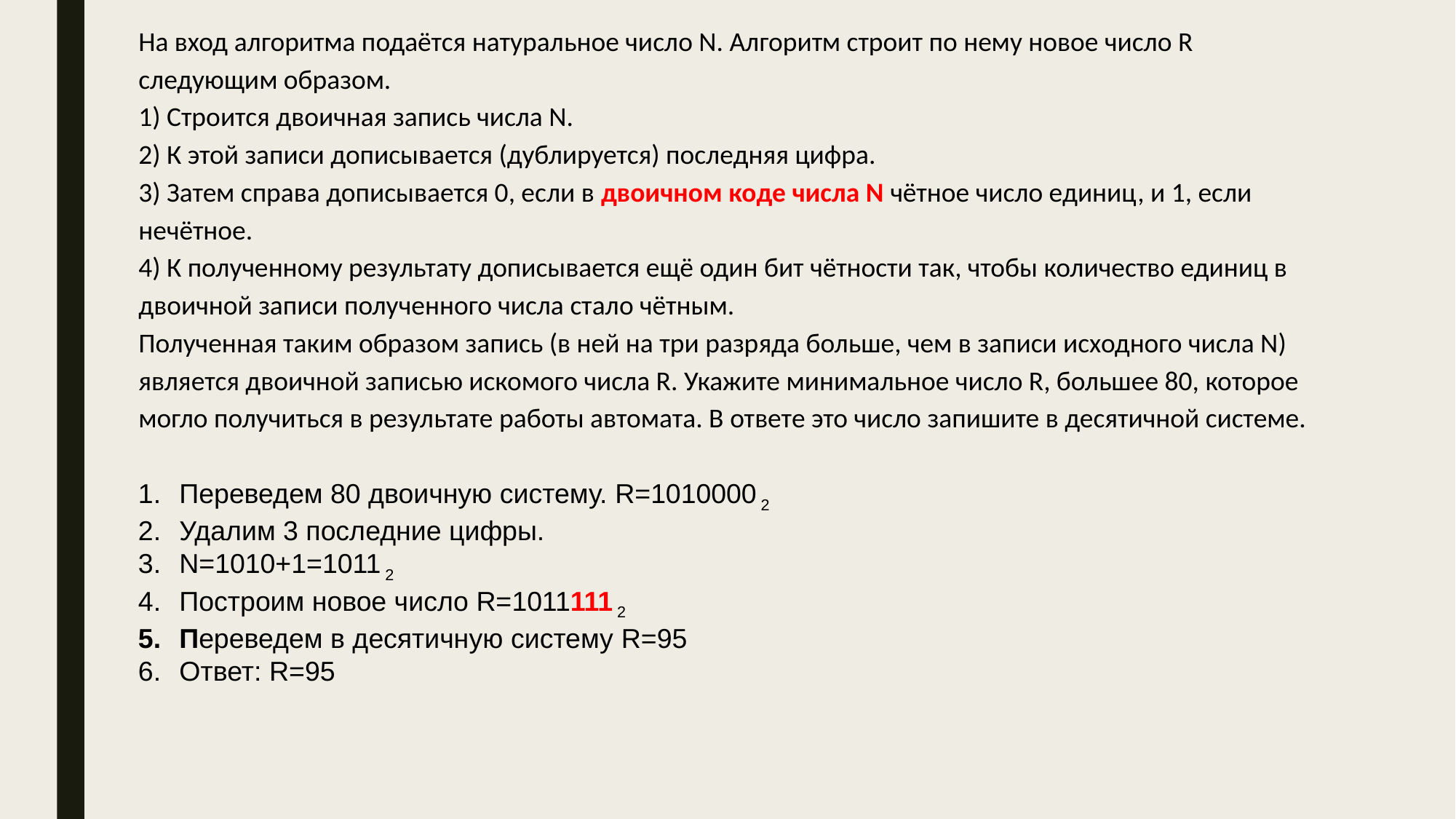

На вход алгоритма подаётся натуральное число N. Алгоритм строит по нему новое число R следующим образом.
1) Строится двоичная запись числа N.
2) К этой записи дописывается (дублируется) последняя цифра.
3) Затем справа дописывается 0, если в двоичном коде числа N чётное число единиц, и 1, если нечётное.
4) К полученному результату дописывается ещё один бит чётности так, чтобы количество единиц в двоичной записи полученного числа стало чётным.
Полученная таким образом запись (в ней на три разряда больше, чем в записи исходного числа N) является двоичной записью искомого числа R. Укажите минимальное число R, большее 80, которое могло получиться в результате работы автомата. В ответе это число запишите в десятичной системе.
Переведем 80 двоичную систему. R=1010000 2
Удалим 3 последние цифры.
N=1010+1=1011 2
Построим новое число R=1011111 2
Переведем в десятичную систему R=95
Ответ: R=95